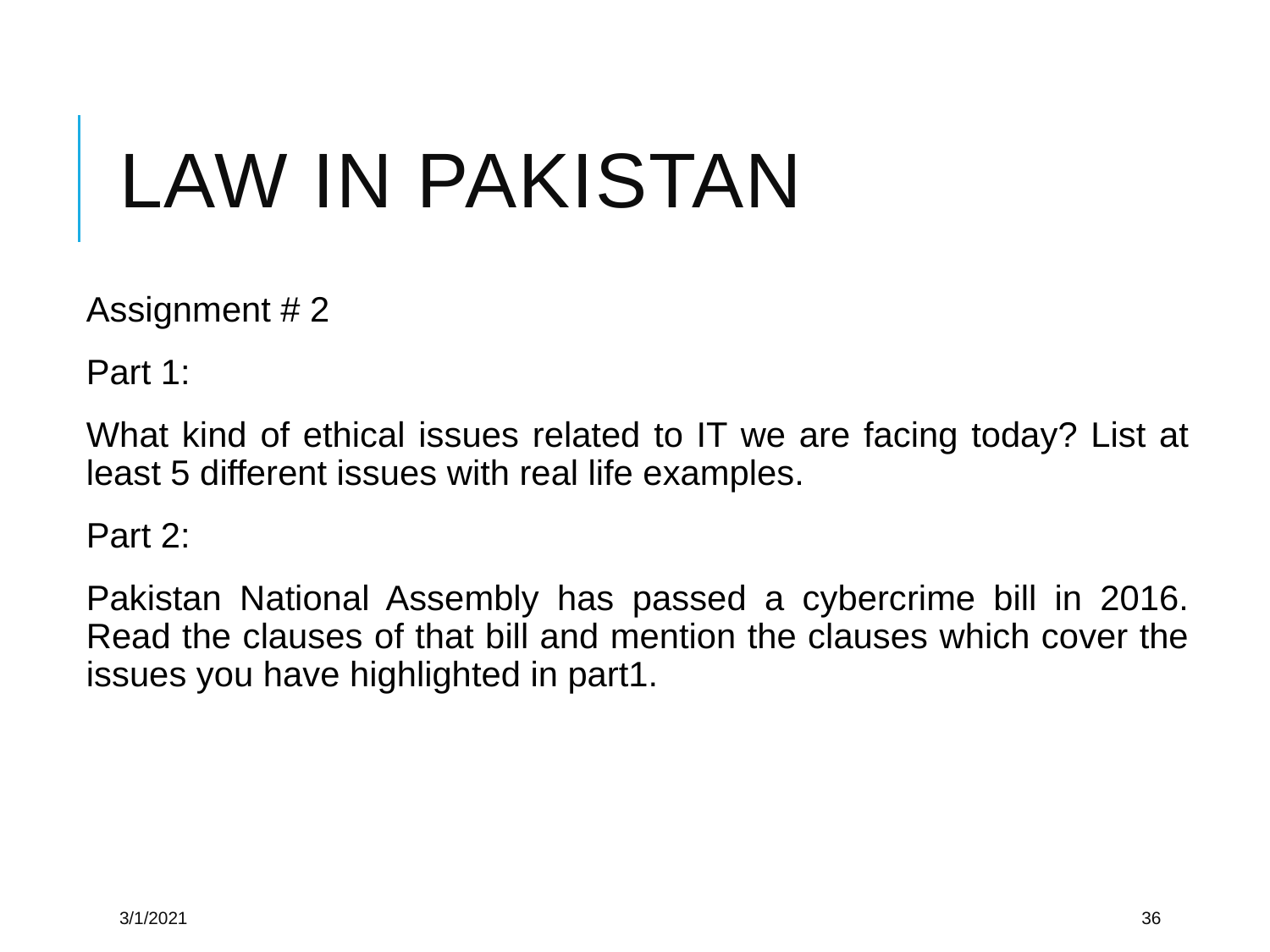

# Law in Pakistan
Assignment # 2
Part 1:
What kind of ethical issues related to IT we are facing today? List at least 5 different issues with real life examples.
Part 2:
Pakistan National Assembly has passed a cybercrime bill in 2016. Read the clauses of that bill and mention the clauses which cover the issues you have highlighted in part1.

3/1/2021
36